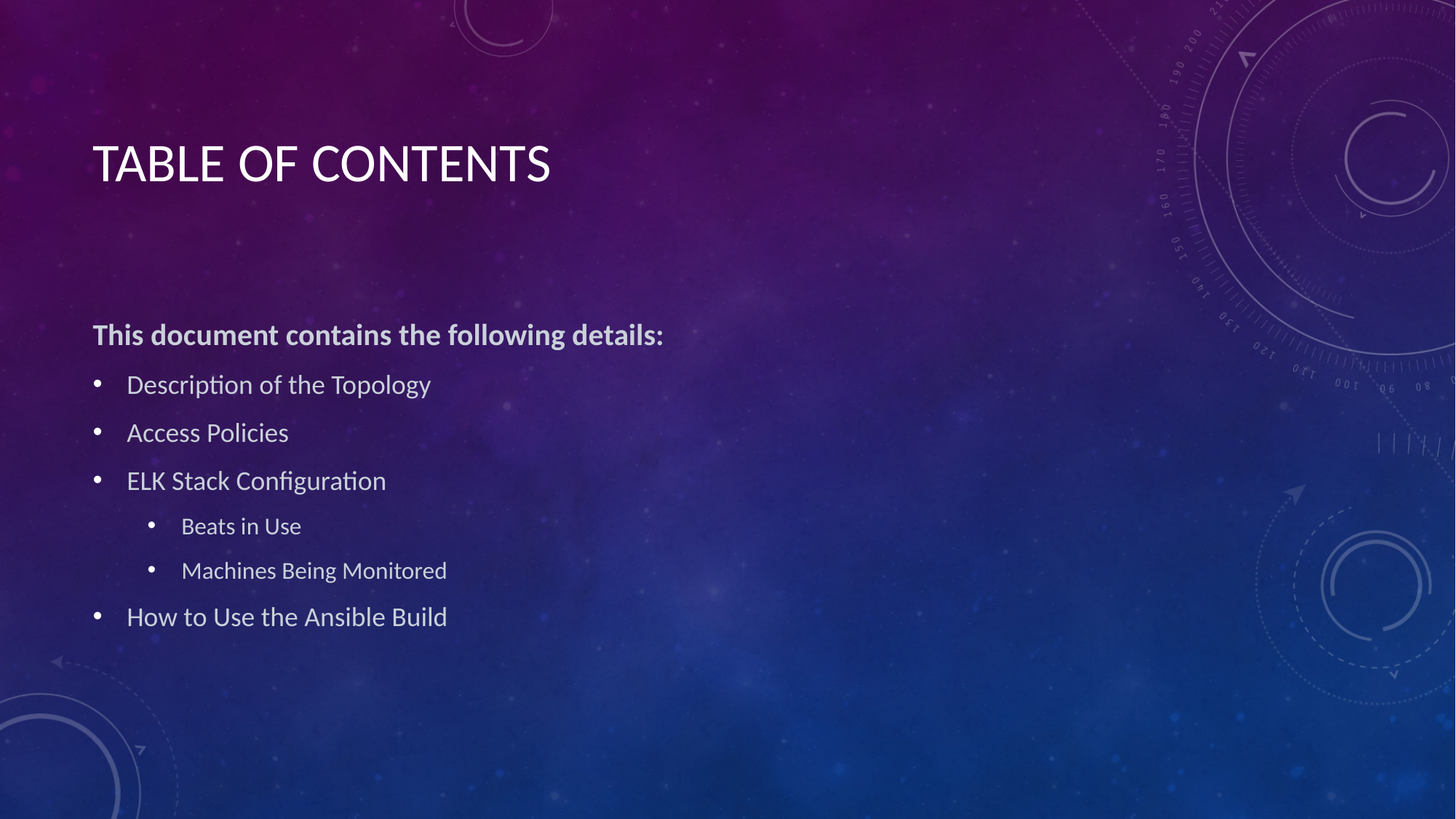

# Table of contents
This document contains the following details:
Description of the Topology
Access Policies
ELK Stack Configuration
Beats in Use
Machines Being Monitored
How to Use the Ansible Build